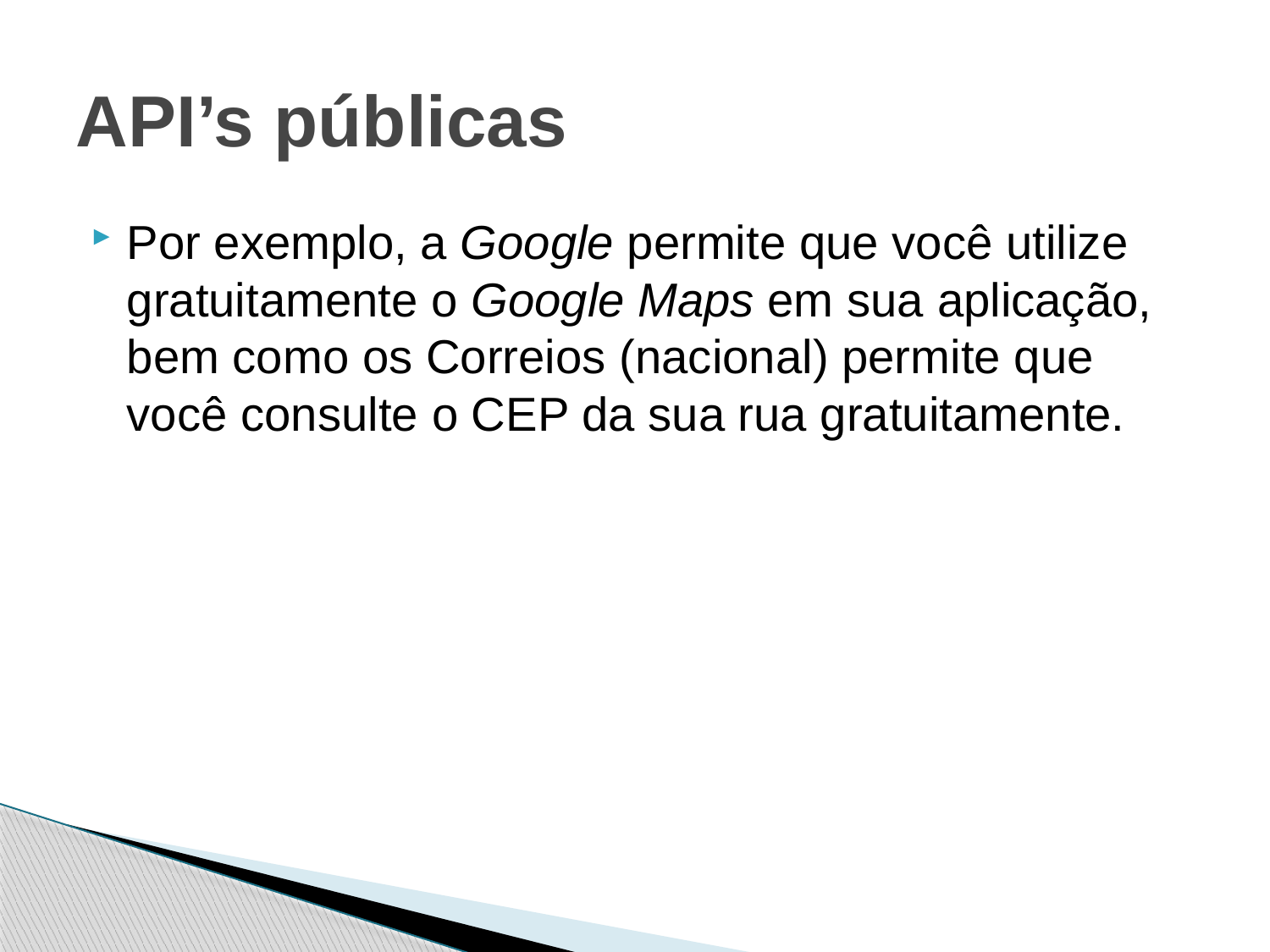

# API’s públicas
Por exemplo, a Google permite que você utilize gratuitamente o Google Maps em sua aplicação, bem como os Correios (nacional) permite que você consulte o CEP da sua rua gratuitamente.